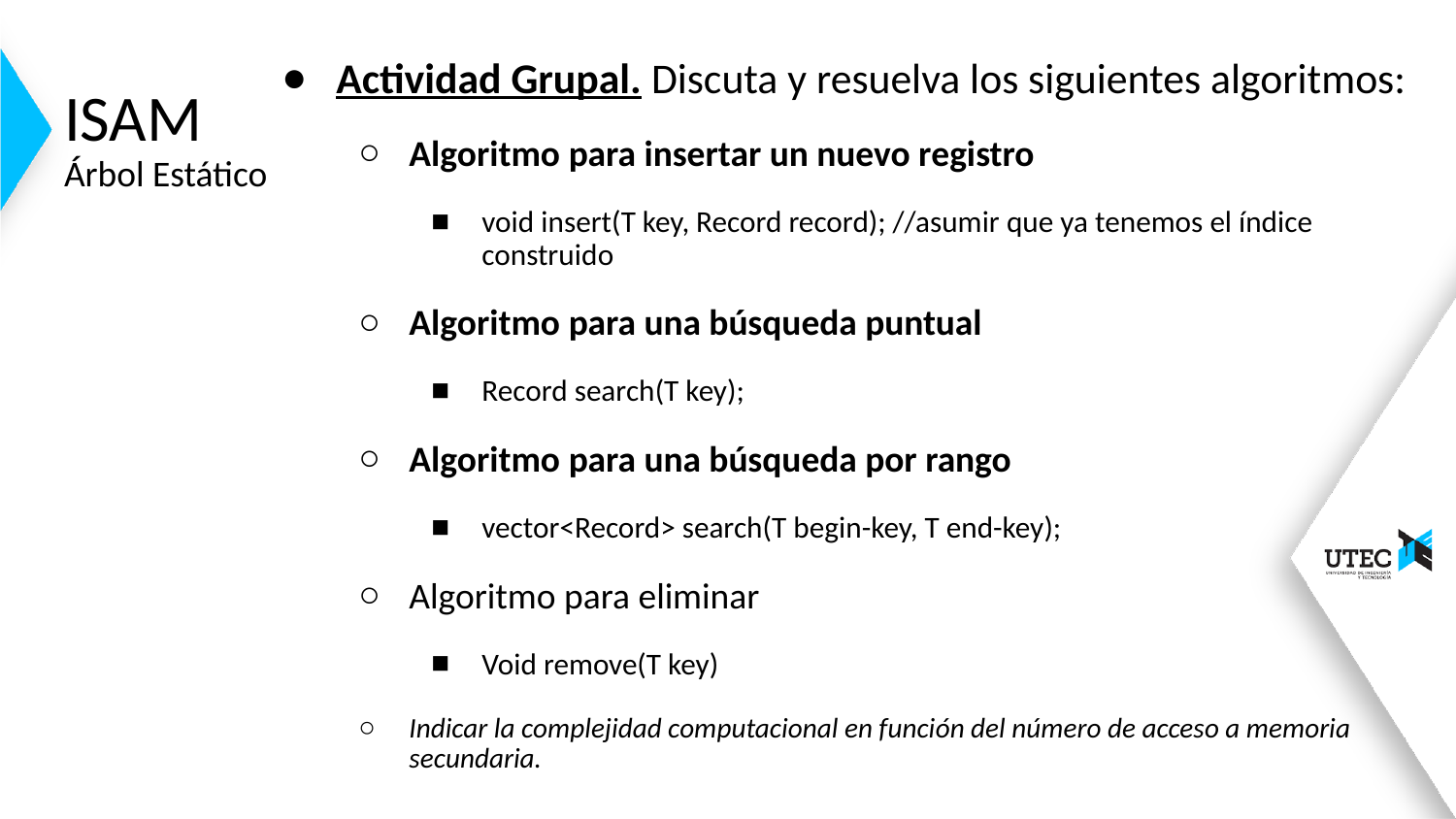

Actividad Grupal. Discuta y resuelva los siguientes algoritmos:
Algoritmo para insertar un nuevo registro
void insert(T key, Record record); //asumir que ya tenemos el índice construido
Algoritmo para una búsqueda puntual
Record search(T key);
Algoritmo para una búsqueda por rango
vector<Record> search(T begin-key, T end-key);
Algoritmo para eliminar
Void remove(T key)
Indicar la complejidad computacional en función del número de acceso a memoria secundaria.

# ISAM Árbol Estático